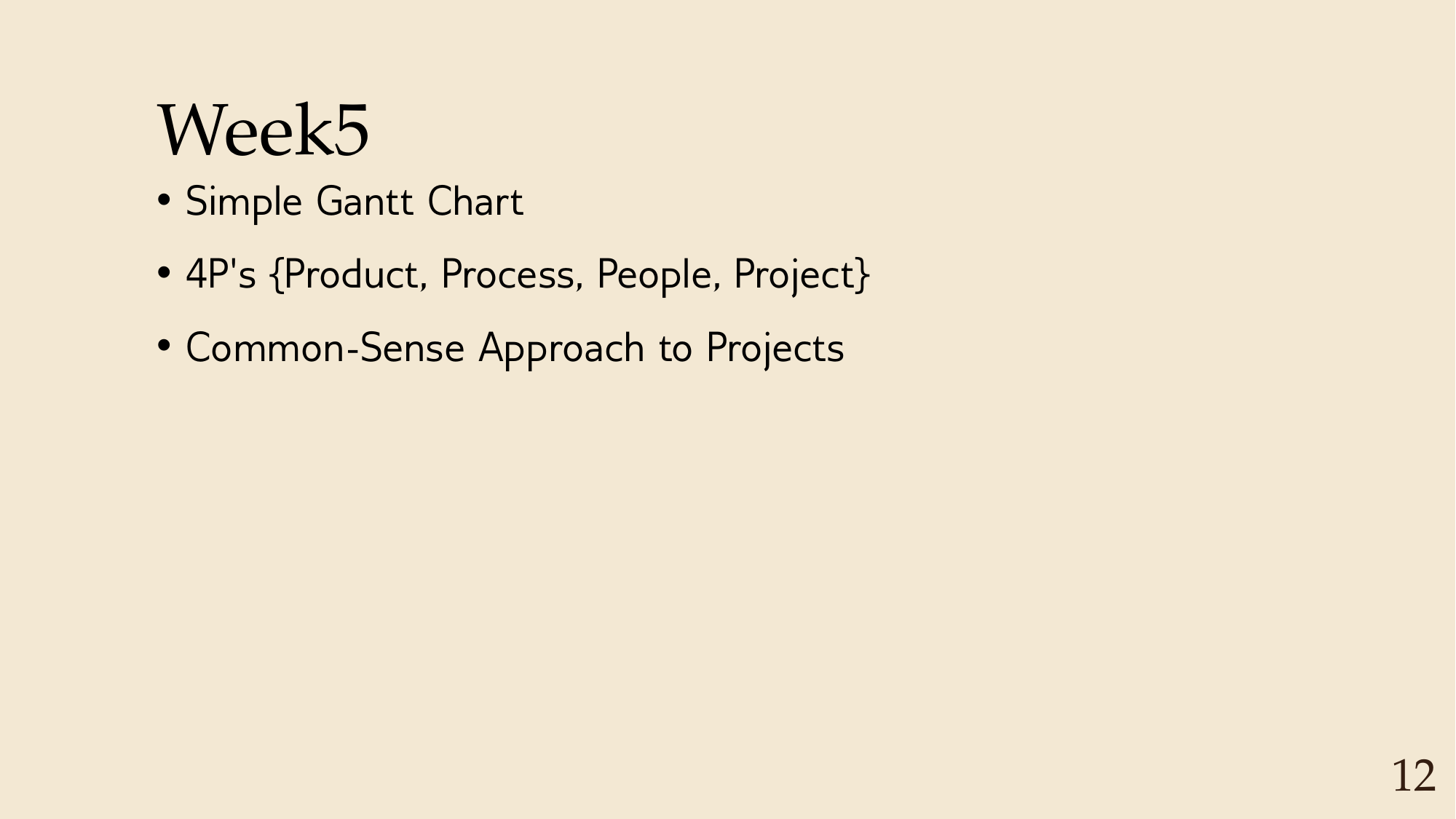

# Week5
Simple Gantt Chart
4P's {Product, Process, People, Project}
Common-Sense Approach to Projects
12